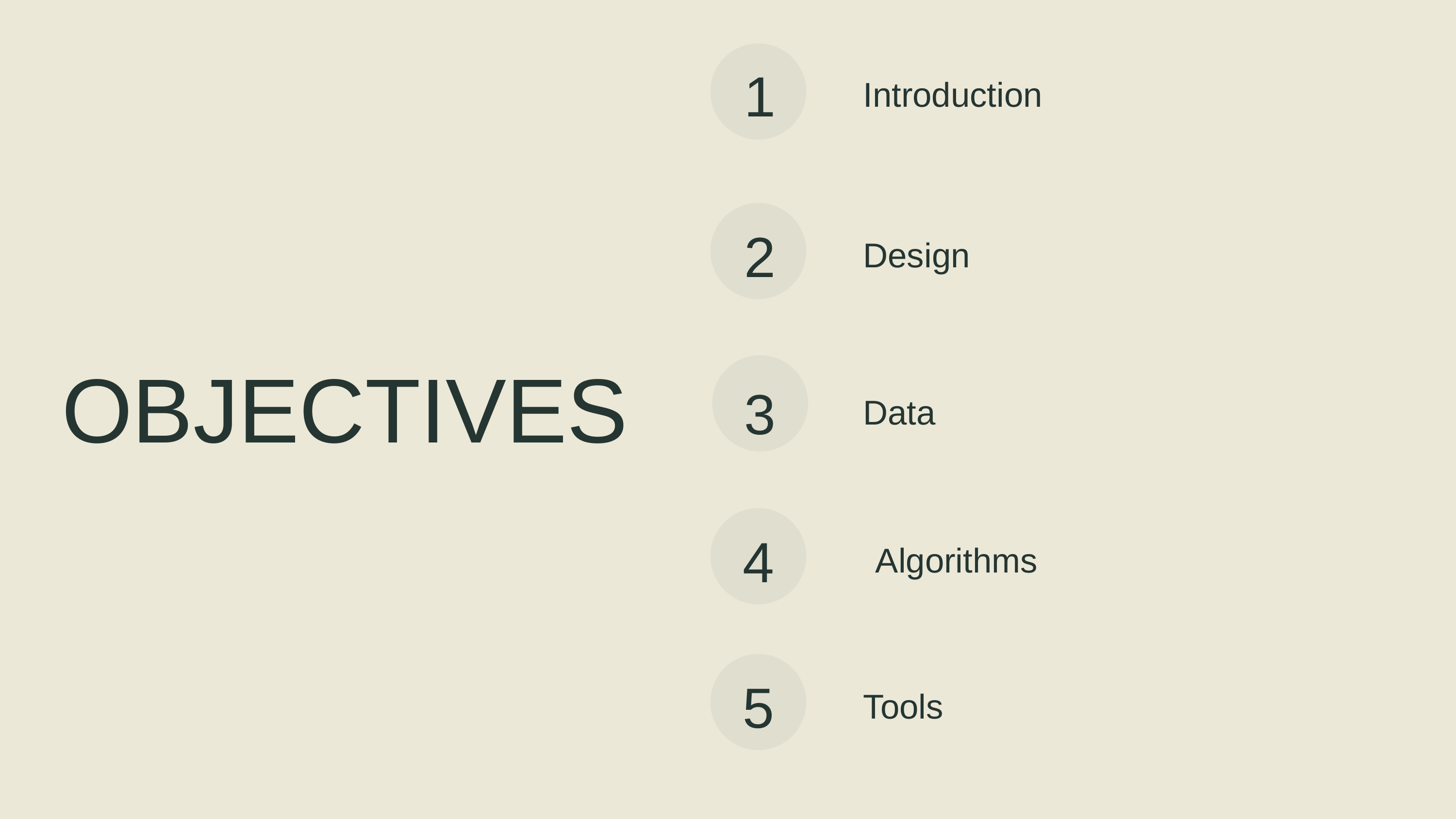

1
Introduction

2
Design

OBJECTIVES
3
Data

4
Algorithms

5
Tools